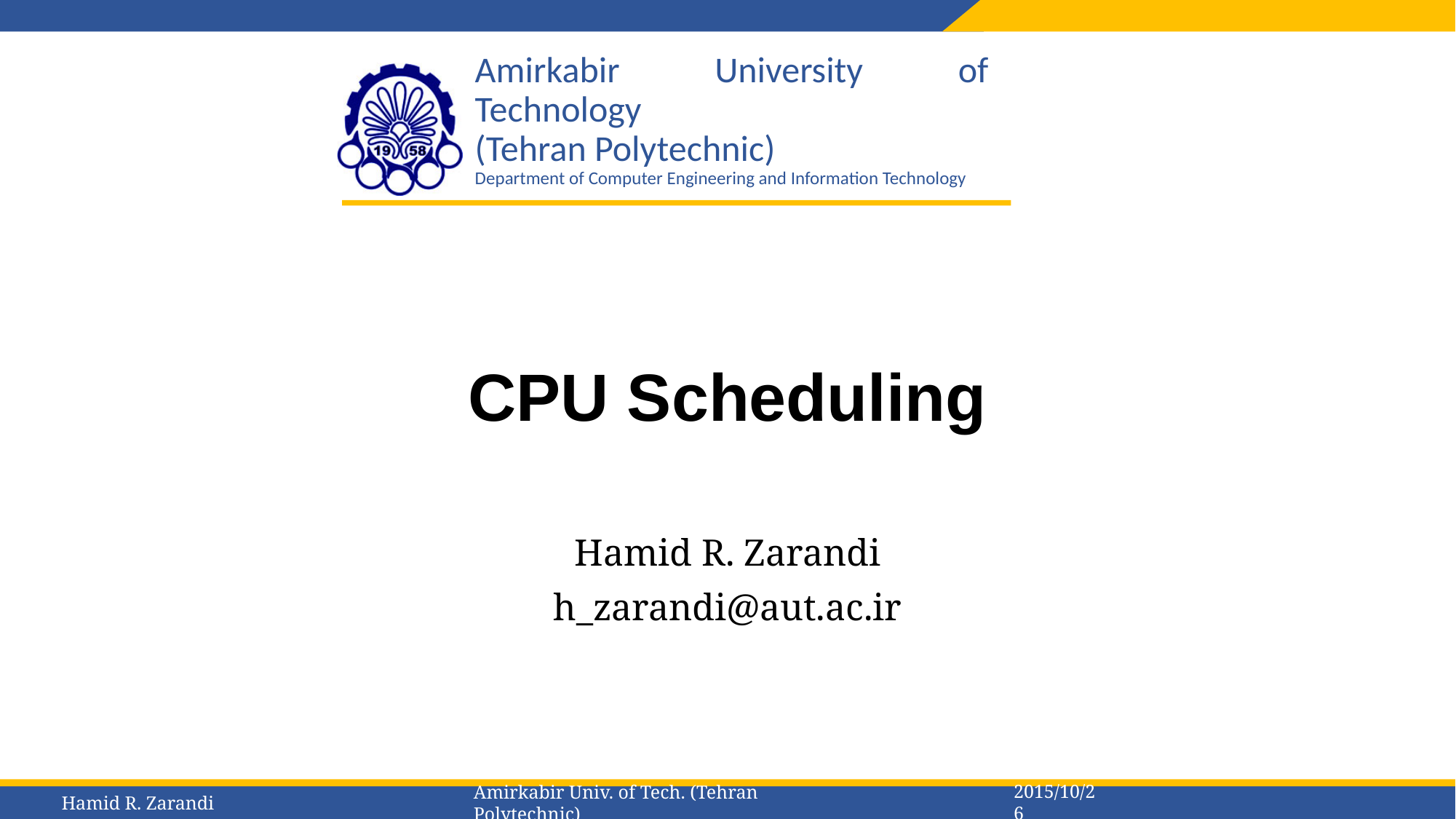

# CPU Scheduling
Hamid R. Zarandi
h_zarandi@aut.ac.ir